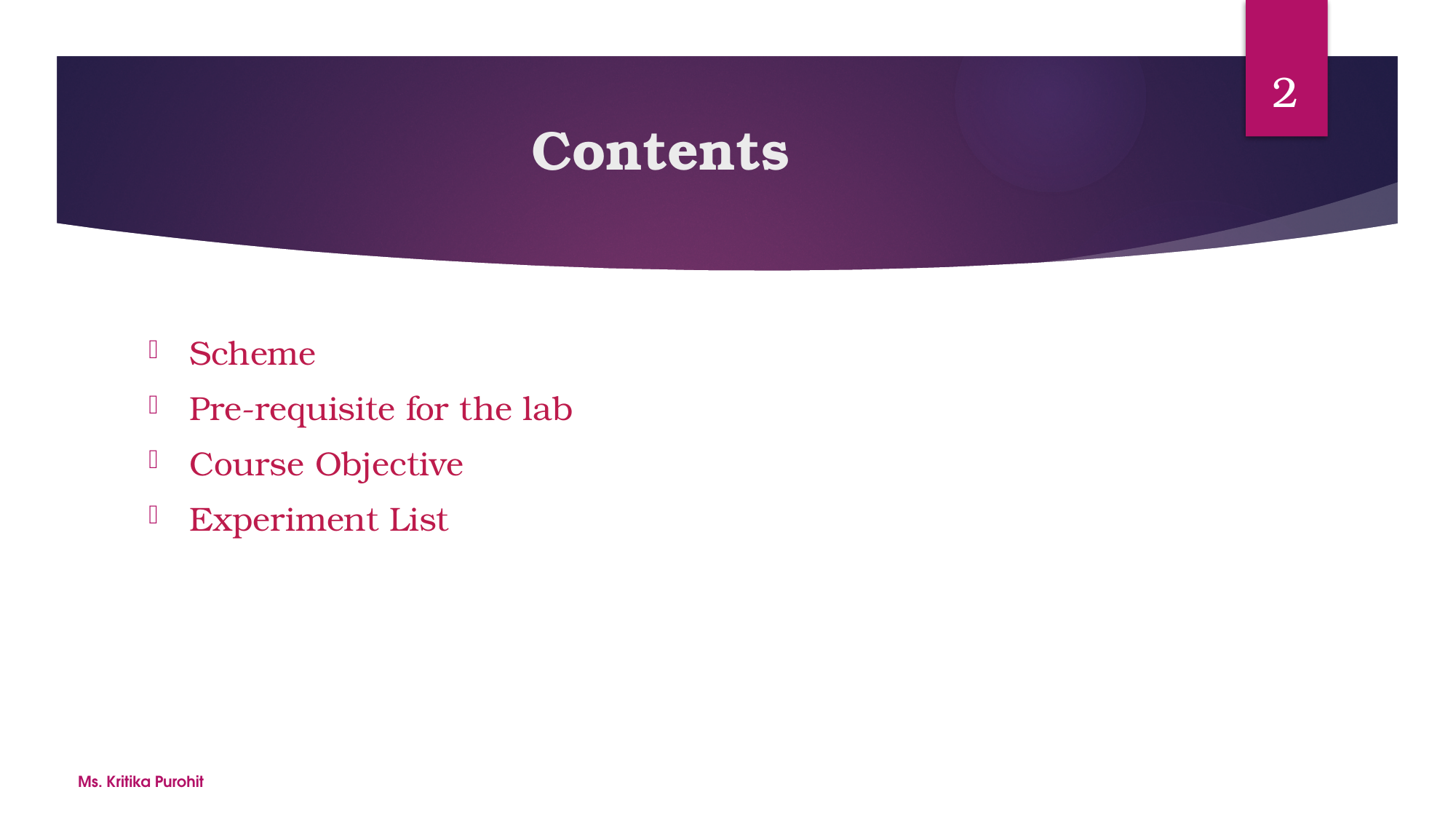

2
# Contents
Scheme
Pre-requisite for the lab
Course Objective
Experiment List

Ms. Kritika Purohit